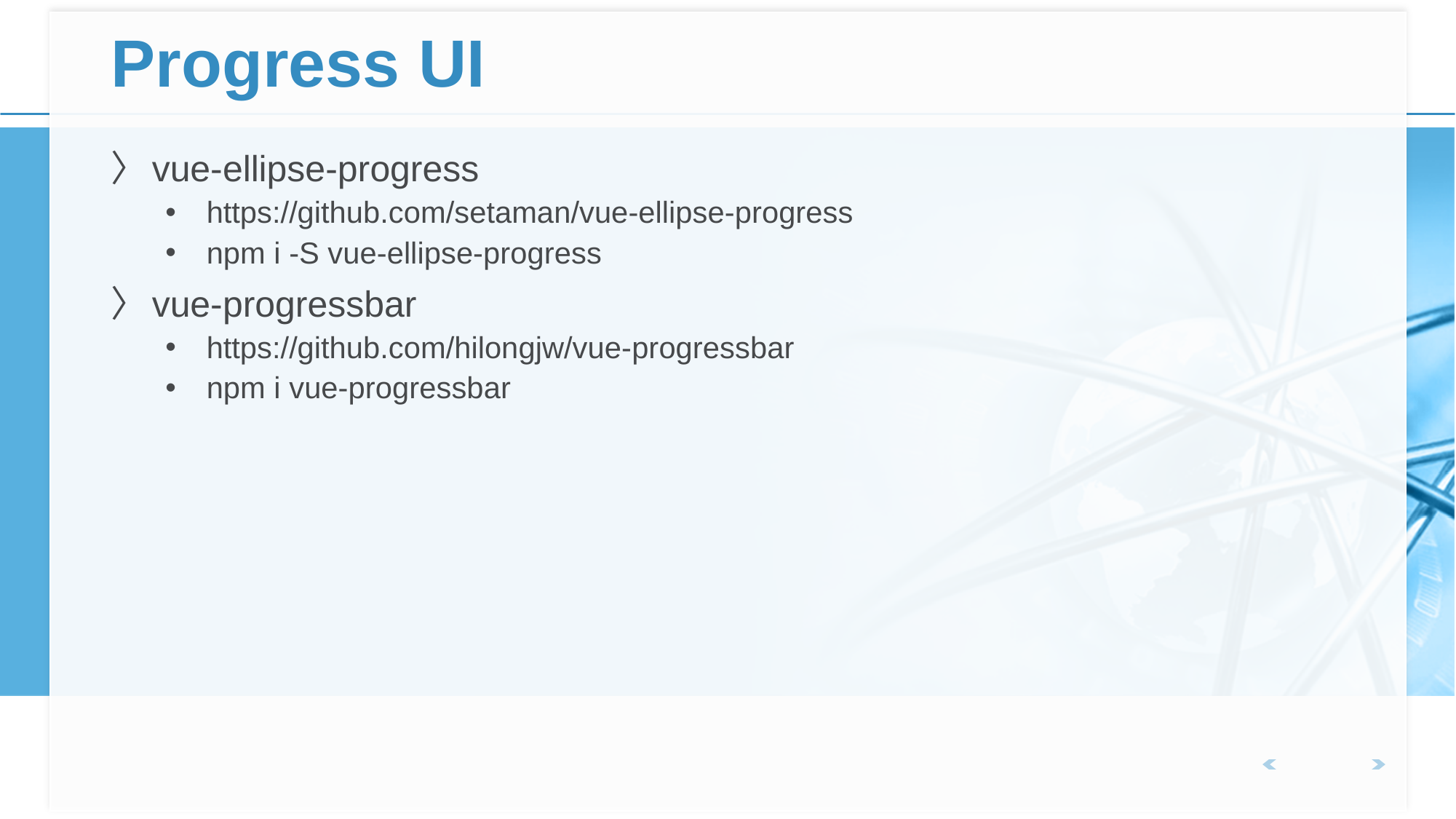

# Progress UI
vue-ellipse-progress
https://github.com/setaman/vue-ellipse-progress
npm i -S vue-ellipse-progress
vue-progressbar
https://github.com/hilongjw/vue-progressbar
npm i vue-progressbar